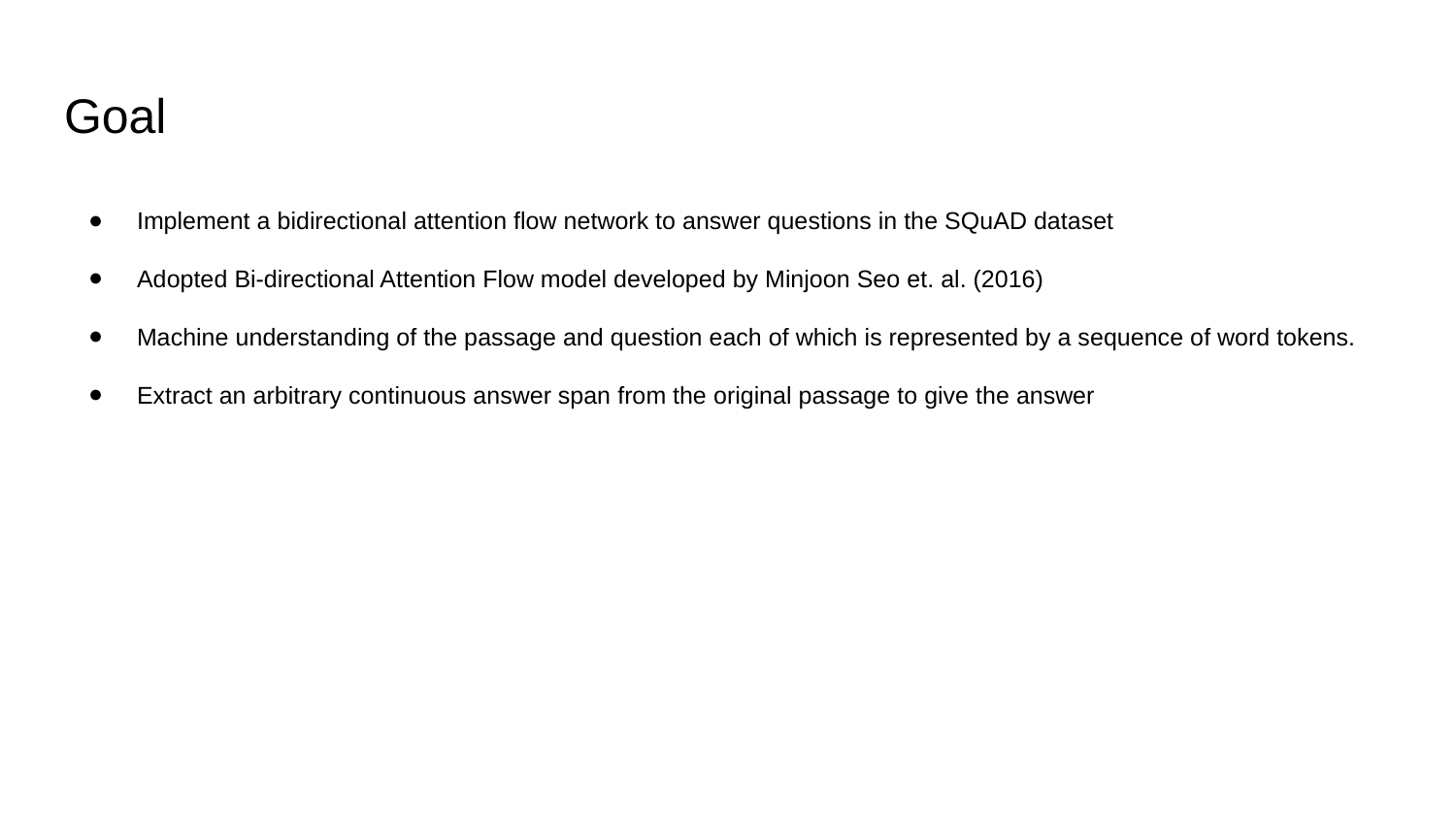

# Goal
Implement a bidirectional attention flow network to answer questions in the SQuAD dataset

Adopted Bi-directional Attention Flow model developed by Minjoon Seo et. al. (2016)

Machine understanding of the passage and question each of which is represented by a sequence of word tokens.

Extract an arbitrary continuous answer span from the original passage to give the answer